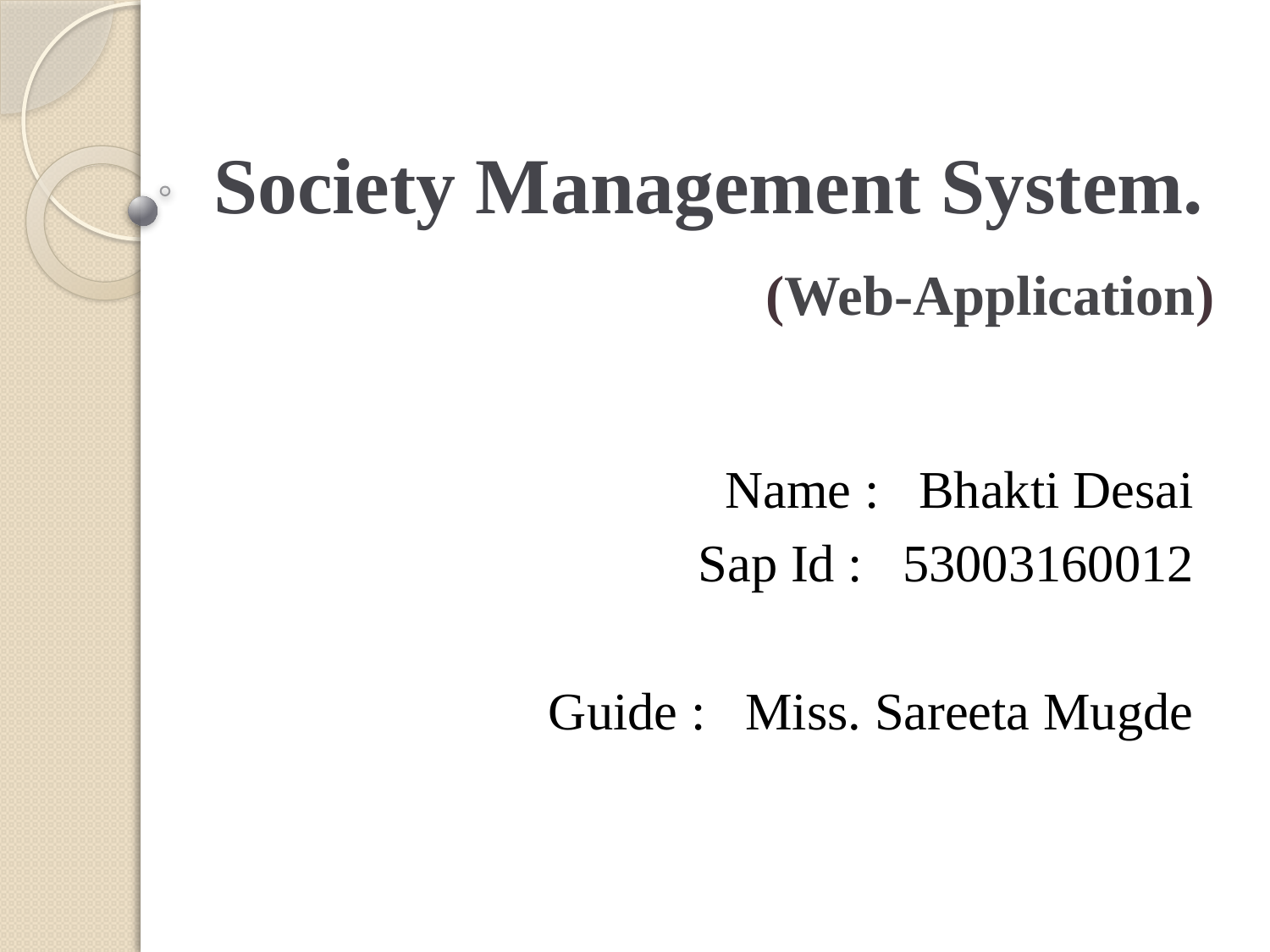

# Society Management System.
(Web-Application)
Name :   Bhakti Desai
Sap Id :   53003160012

Guide :   Miss. Sareeta Mugde